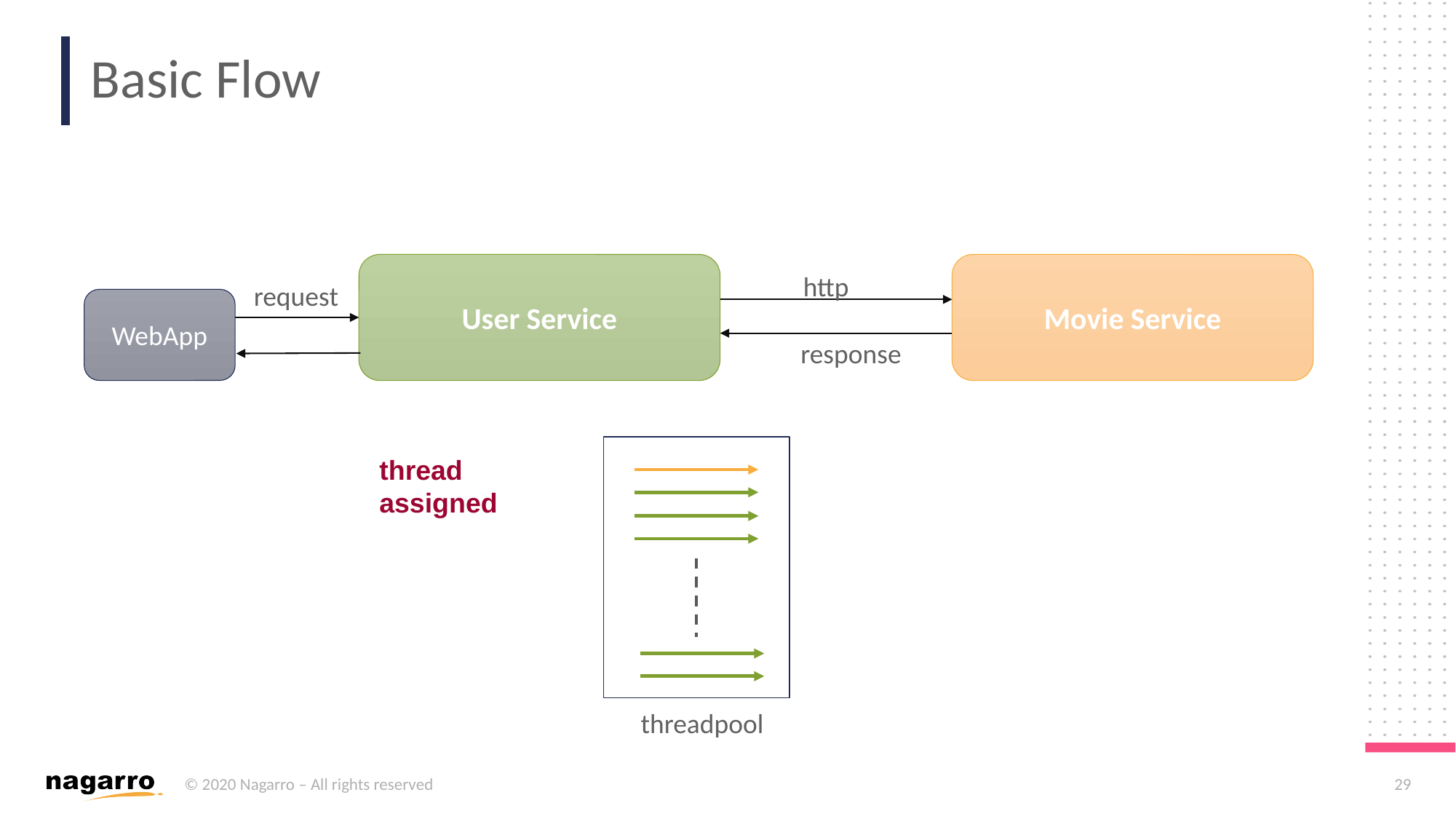

# Basic Flow
User Service
Movie Service
http
request
WebApp
response

thread assigned
threadpool